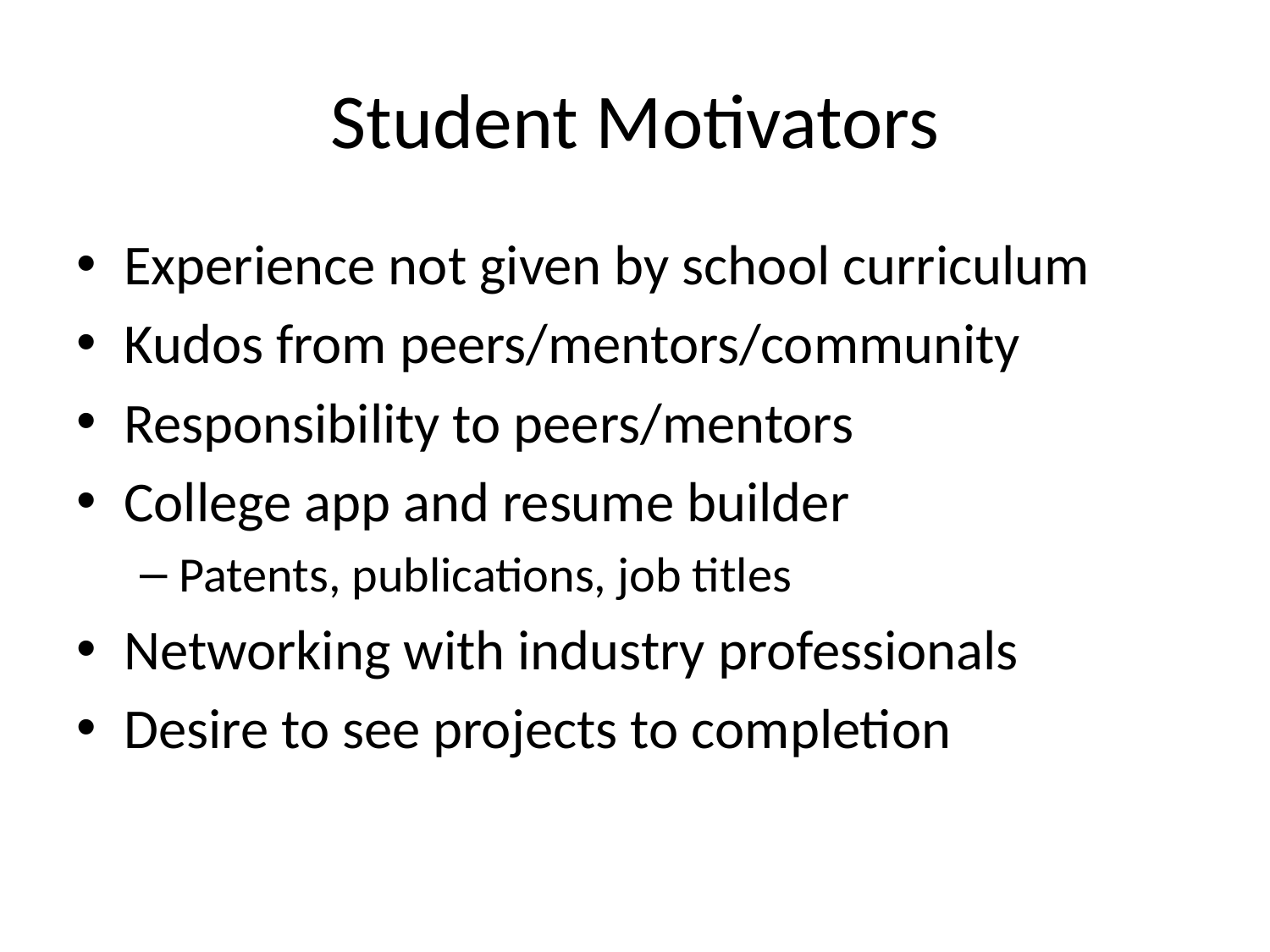

# Student Motivators
Experience not given by school curriculum
Kudos from peers/mentors/community
Responsibility to peers/mentors
College app and resume builder
Patents, publications, job titles
Networking with industry professionals
Desire to see projects to completion